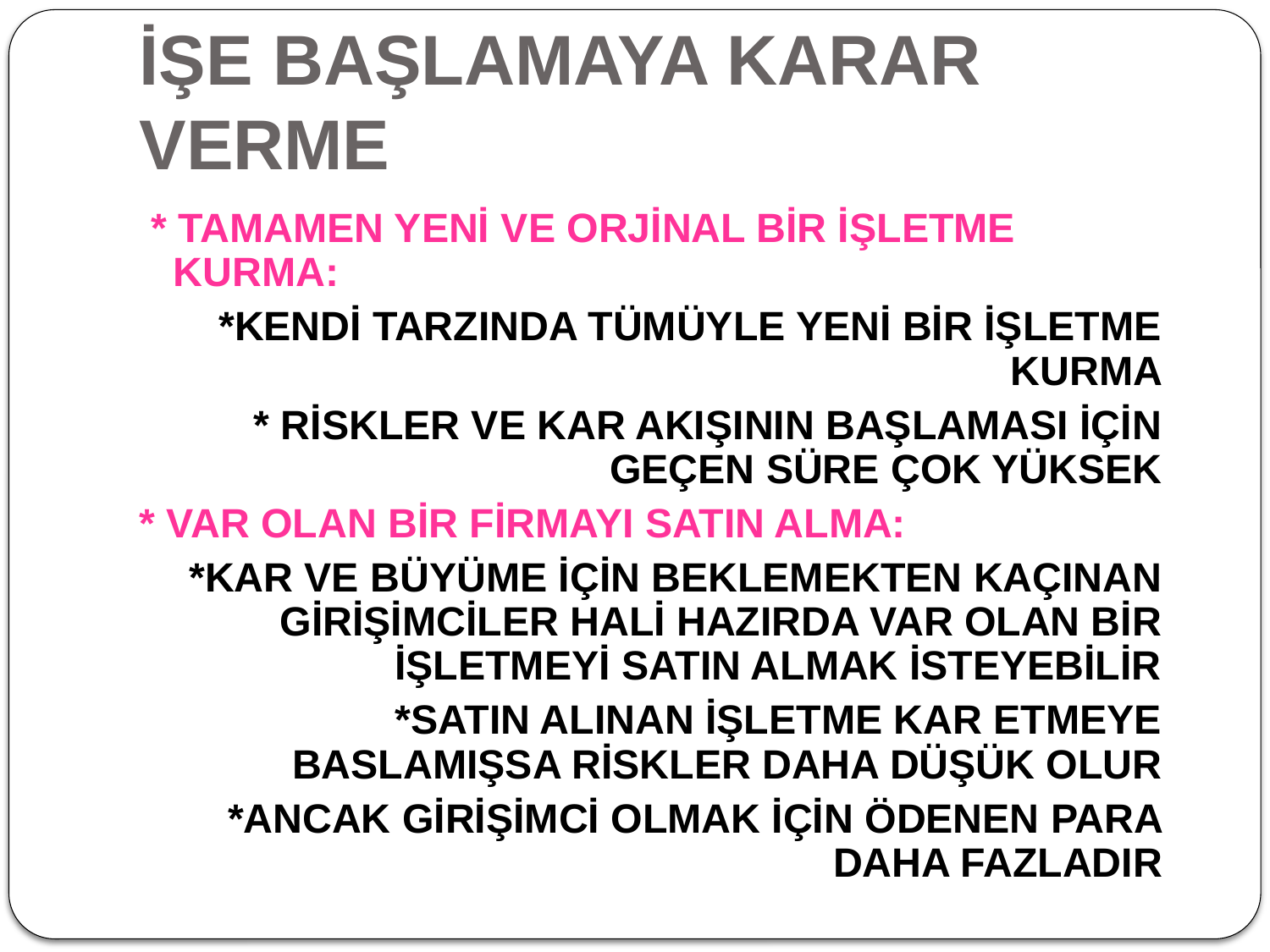

# İŞE BAŞLAMAYA KARAR VERME
 * TAMAMEN YENİ VE ORJİNAL BİR İŞLETME KURMA:
		*KENDİ TARZINDA TÜMÜYLE YENİ BİR İŞLETME KURMA
		* RİSKLER VE KAR AKIŞININ BAŞLAMASI İÇİN GEÇEN SÜRE ÇOK YÜKSEK
* VAR OLAN BİR FİRMAYI SATIN ALMA:
		*KAR VE BÜYÜME İÇİN BEKLEMEKTEN KAÇINAN GİRİŞİMCİLER HALİ HAZIRDA VAR OLAN BİR İŞLETMEYİ SATIN ALMAK İSTEYEBİLİR
		*SATIN ALINAN İŞLETME KAR ETMEYE BASLAMIŞSA RİSKLER DAHA DÜŞÜK OLUR
		*ANCAK GİRİŞİMCİ OLMAK İÇİN ÖDENEN PARA DAHA FAZLADIR